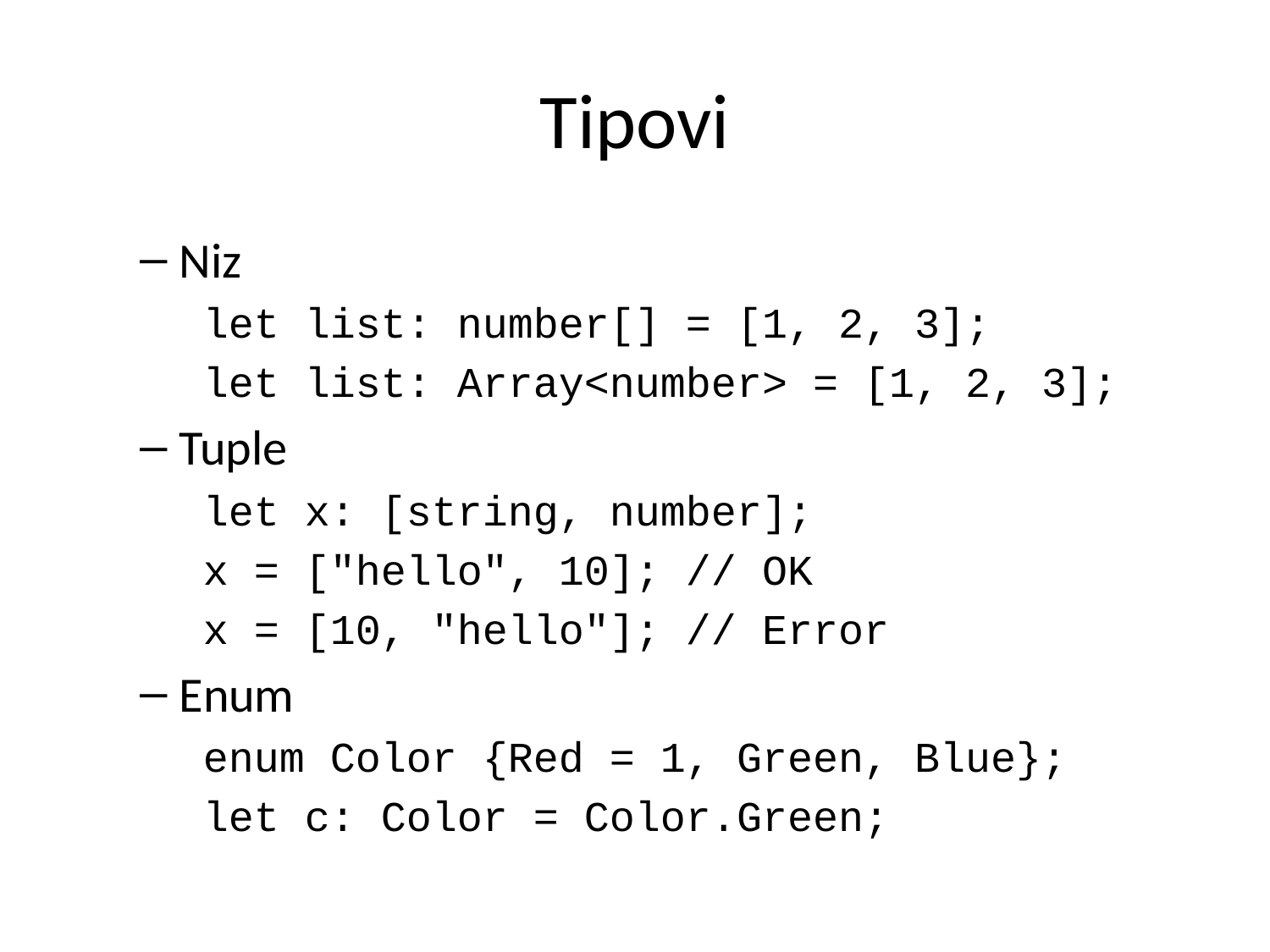

Tipovi
Niz
let list: number[] = [1, 2, 3];
let list: Array<number> = [1, 2, 3];
Tuple
let x: [string, number];
x = ["hello", 10]; // OK
x = [10, "hello"]; // Error
Enum
enum Color {Red = 1, Green, Blue};
let c: Color = Color.Green;